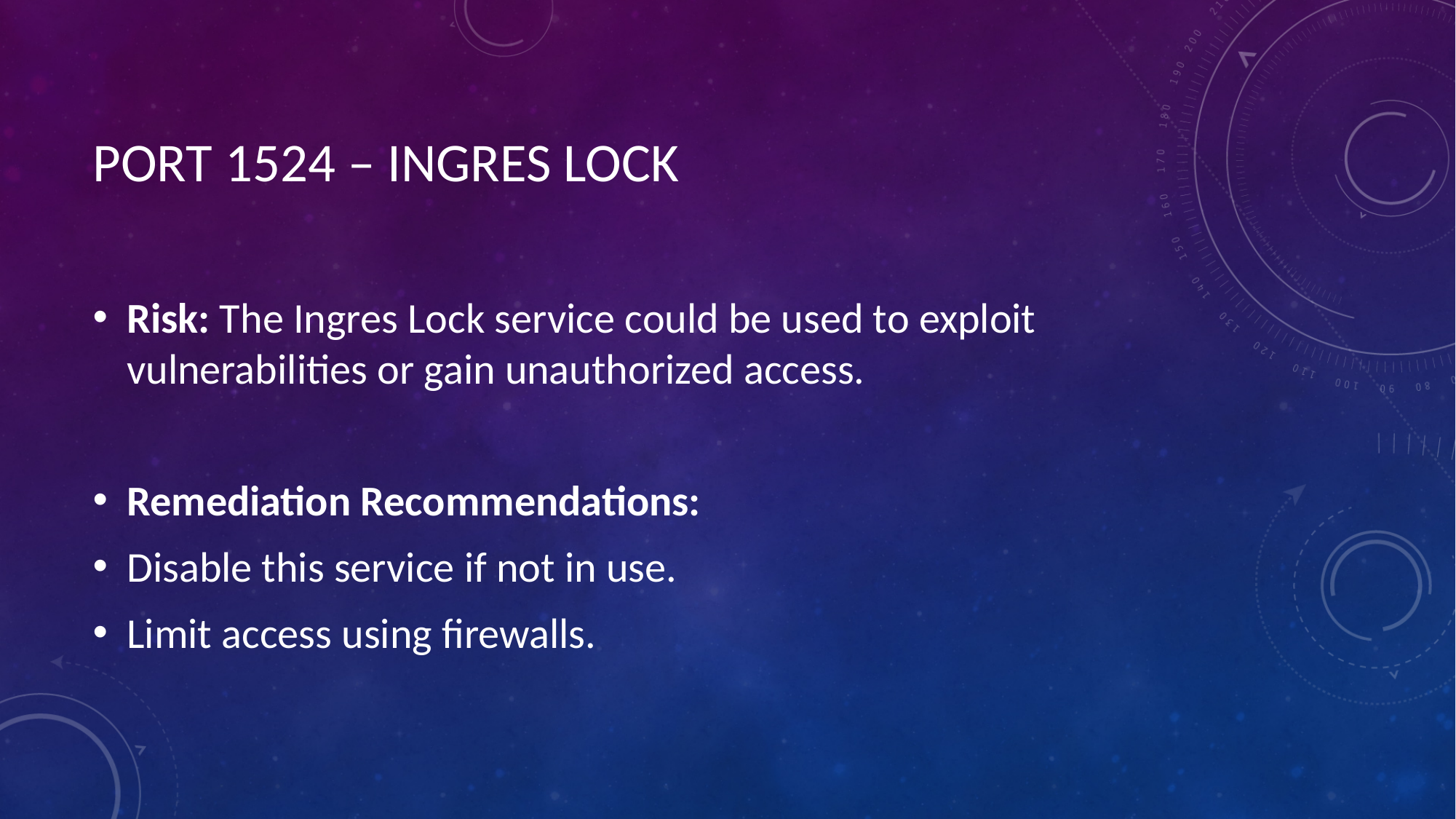

# Port 1524 – Ingres Lock
Risk: The Ingres Lock service could be used to exploit vulnerabilities or gain unauthorized access.

Remediation Recommendations:
Disable this service if not in use.
Limit access using firewalls.